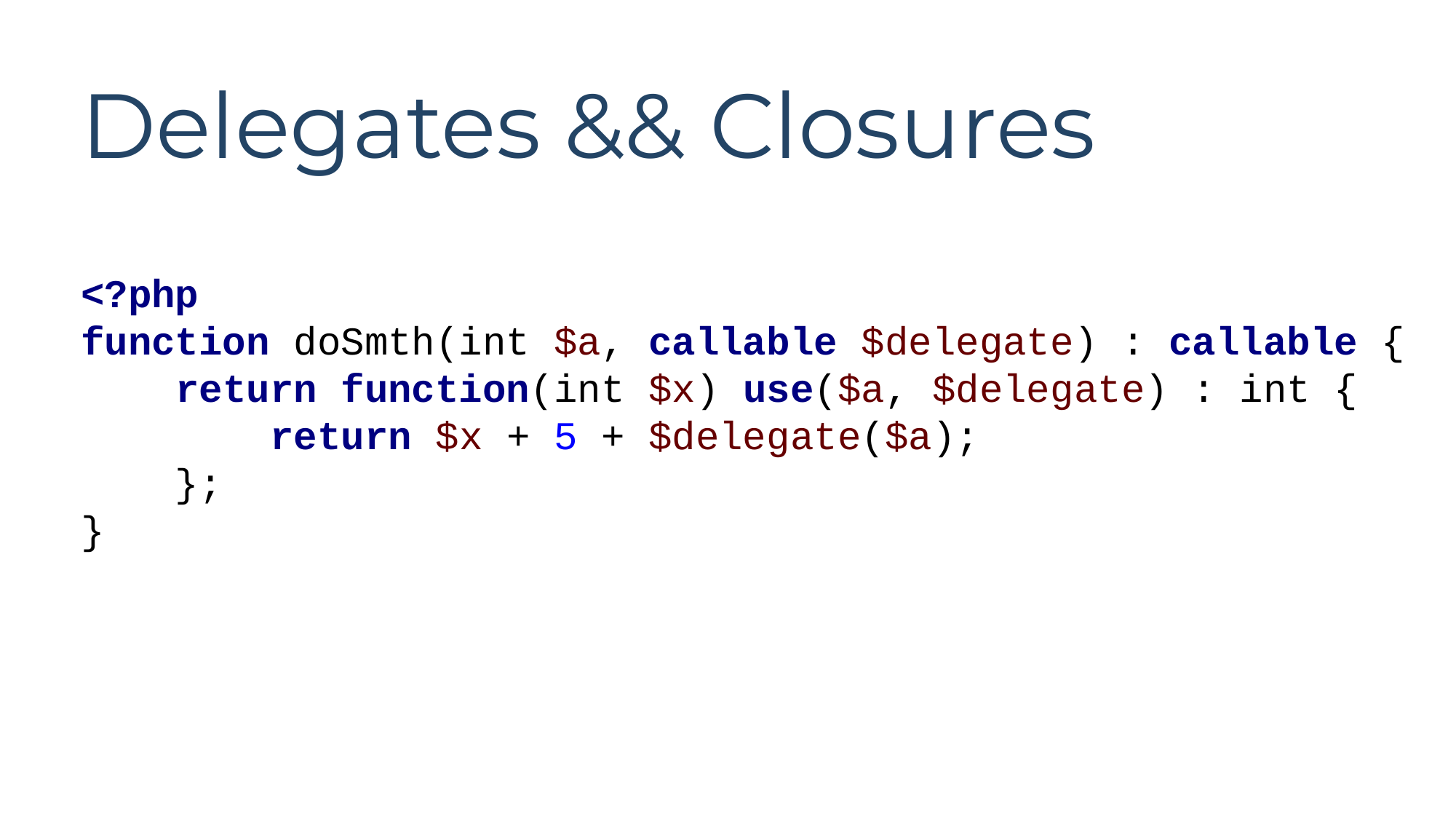

# Delegates && Closures
<?php
function doSmth(int $a, callable $delegate) : callable {
    return function(int $x) use($a, $delegate) : int {
        return $x + 5 + $delegate($a);
    };
}